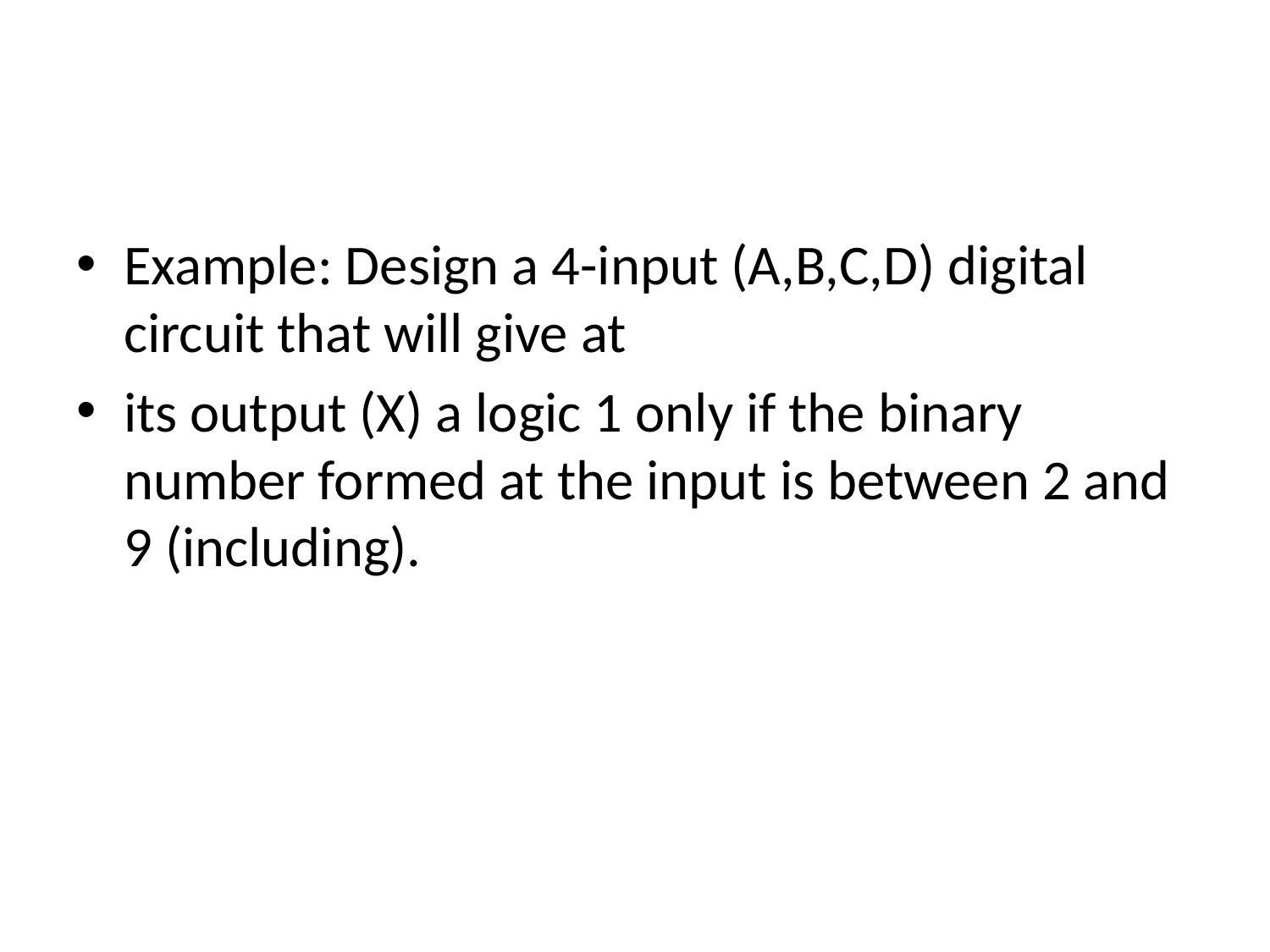

#
Example: Design a 4-input (A,B,C,D) digital circuit that will give at
its output (X) a logic 1 only if the binary number formed at the input is between 2 and 9 (including).